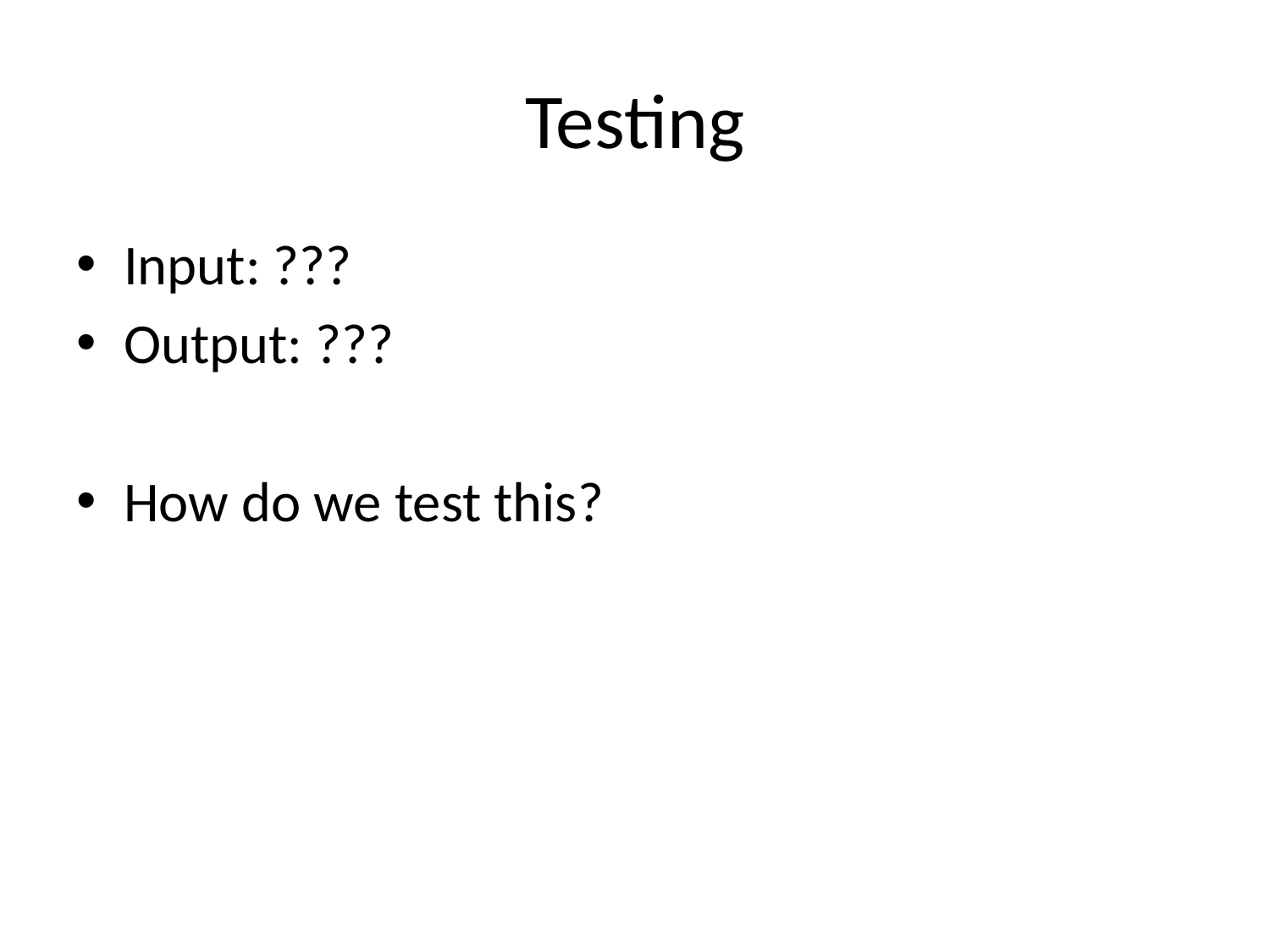

# Testing
Input: ???
Output: ???

How do we test this?